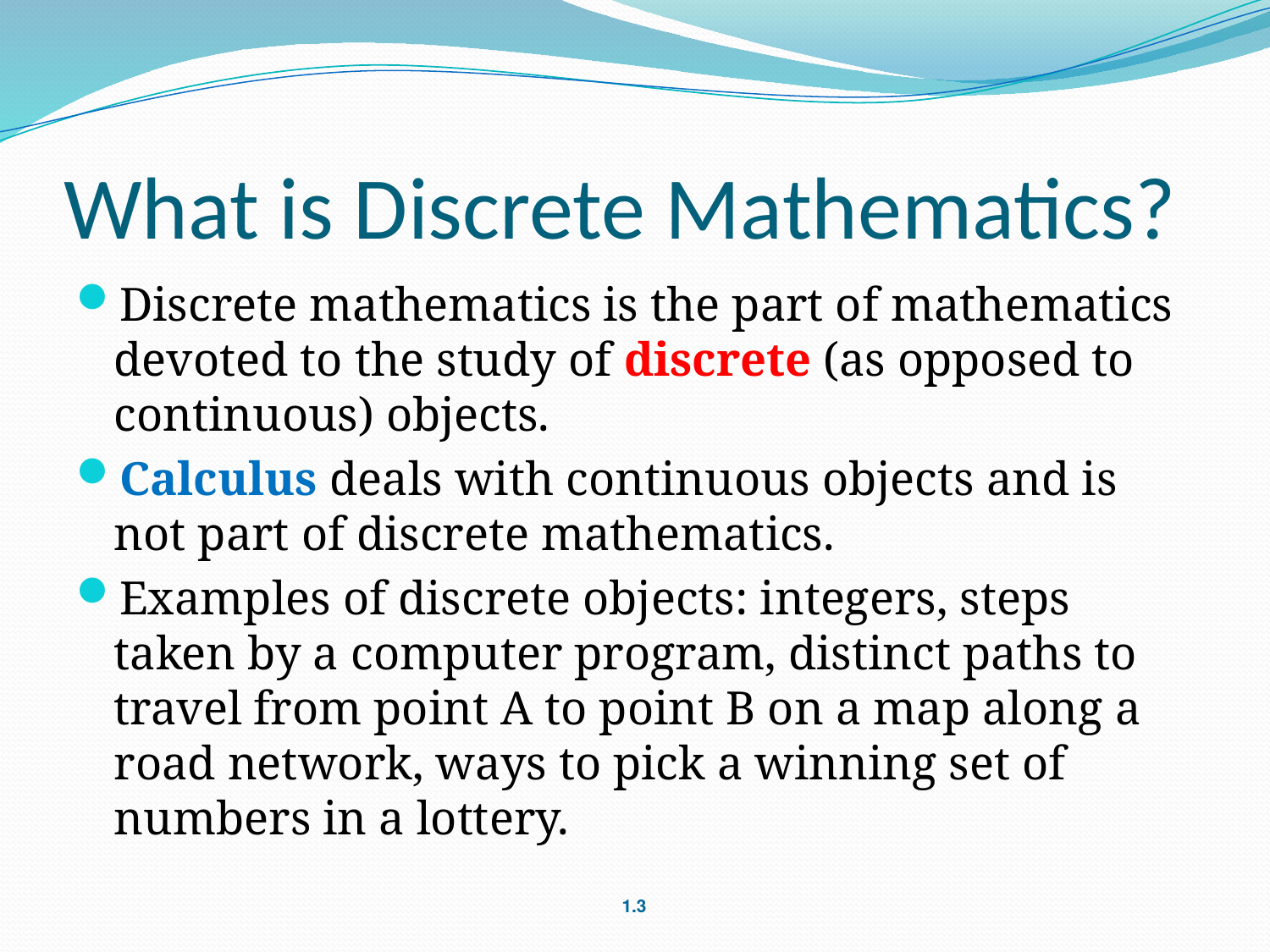

# What is Discrete Mathematics?
Discrete mathematics is the part of mathematics devoted to the study of discrete (as opposed to continuous) objects.
Calculus deals with continuous objects and is not part of discrete mathematics.
Examples of discrete objects: integers, steps taken by a computer program, distinct paths to travel from point A to point B on a map along a road network, ways to pick a winning set of numbers in a lottery.